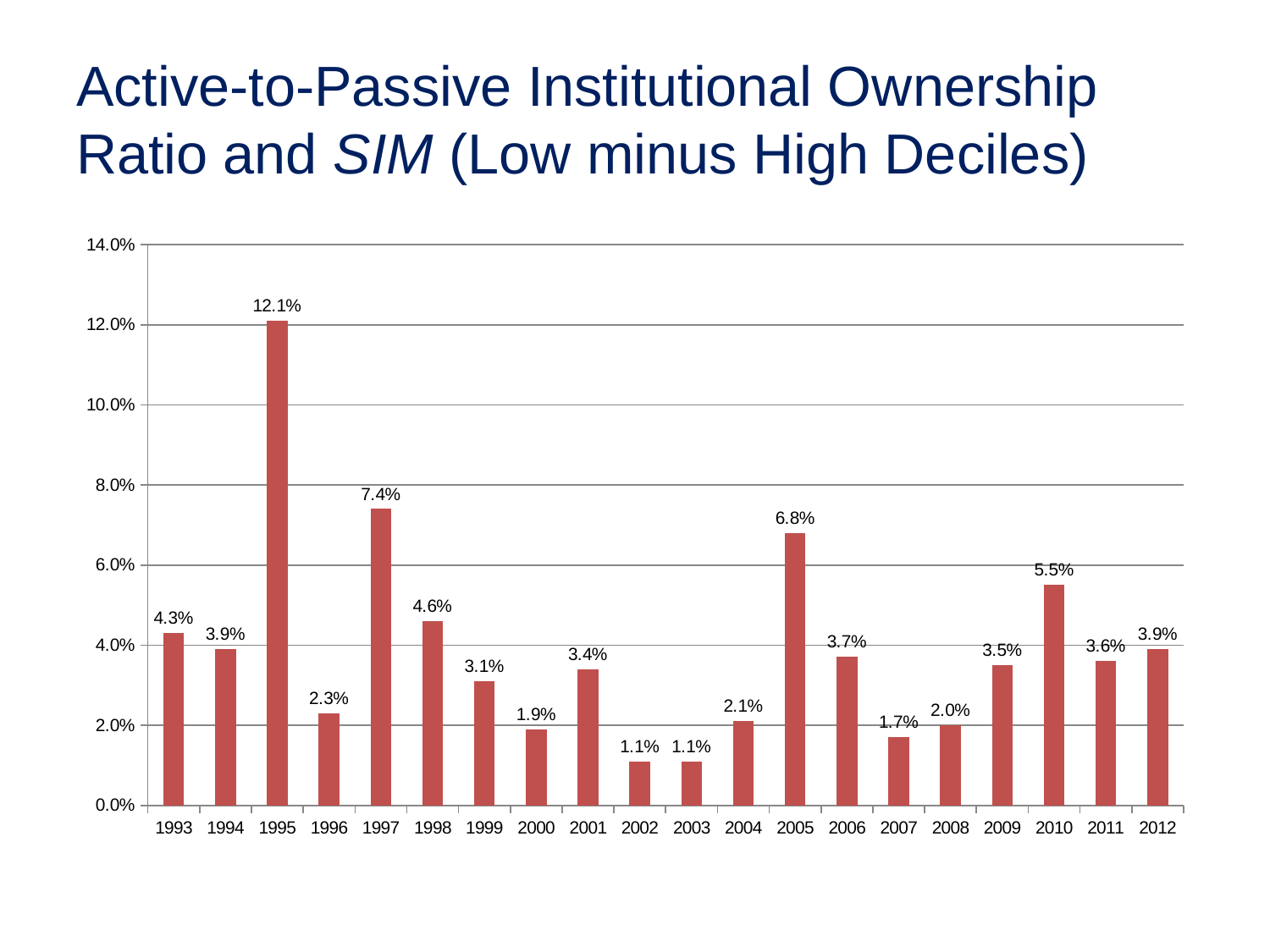

# Active-to-Passive Institutional Ownership Ratio and SIM (Low minus High Deciles)

### Chart

| Category | High-Low Decile of Comparability |
|---|---|
| 1993 | 0.043 |
| 1994 | 0.0390027700831025 |
| 1995 | 0.121 |
| 1996 | 0.023 |
| 1997 | 0.074 |
| 1998 | 0.046 |
| 1999 | 0.031 |
| 2000 | 0.019 |
| 2001 | 0.034 |
| 2002 | 0.011 |
| 2003 | 0.011 |
| 2004 | 0.021 |
| 2005 | 0.068 |
| 2006 | 0.03705263157894738 |
| 2007 | 0.017 |
| 2008 | 0.02 |
| 2009 | 0.035 |
| 2010 | 0.055 |
| 2011 | 0.036 |
| 2012 | 0.039 |